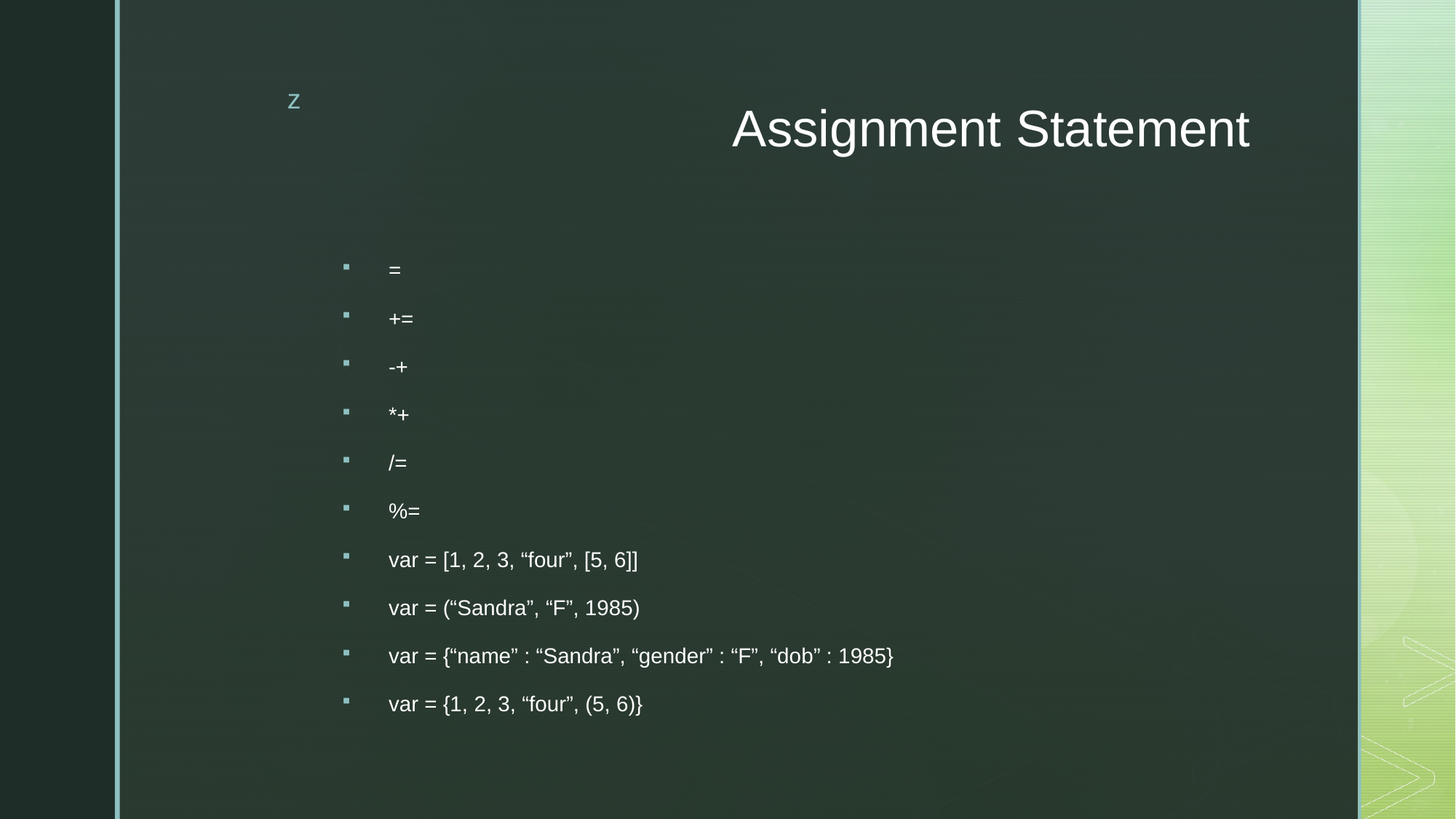

# Assignment Statement
=
+=
-+
*+
/=
%=
var = [1, 2, 3, “four”, [5, 6]]
var = (“Sandra”, “F”, 1985)
var = {“name” : “Sandra”, “gender” : “F”, “dob” : 1985}
var = {1, 2, 3, “four”, (5, 6)}